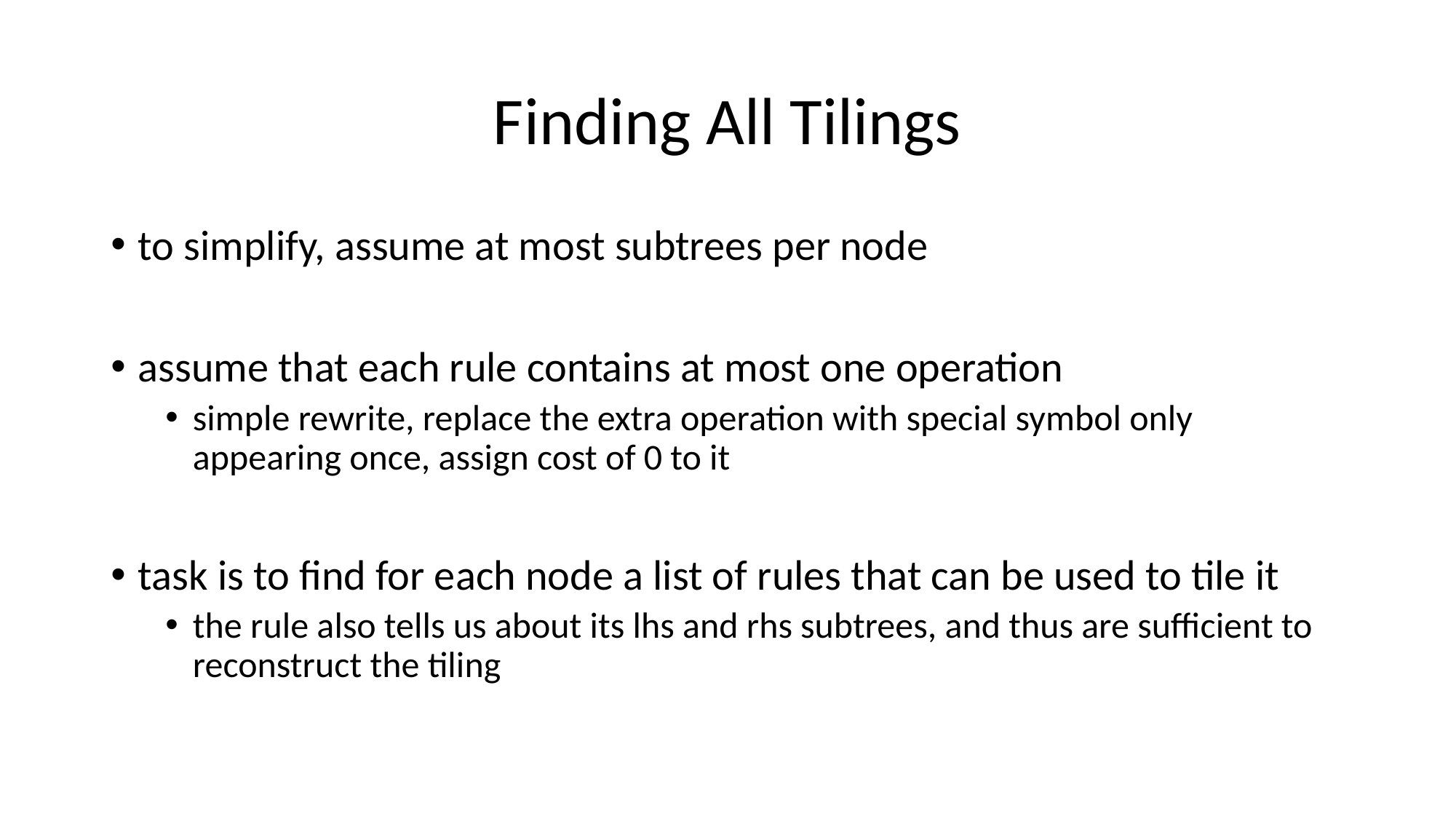

# Finding All Tilings
to simplify, assume at most subtrees per node

assume that each rule contains at most one operation
simple rewrite, replace the extra operation with special symbol only appearing once, assign cost of 0 to it

task is to find for each node a list of rules that can be used to tile it
the rule also tells us about its lhs and rhs subtrees, and thus are sufficient to reconstruct the tiling